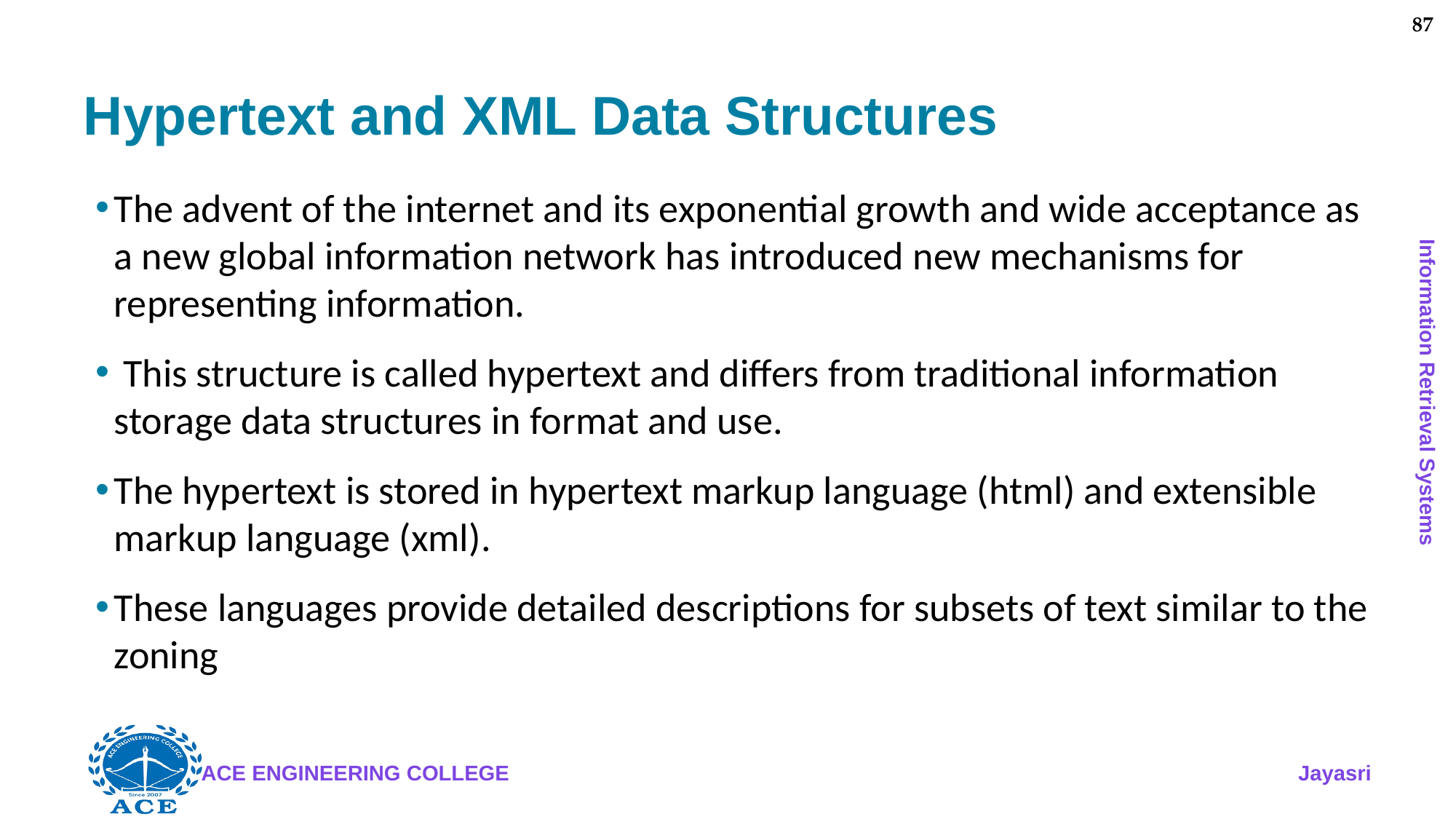

87
# Hypertext and XML Data Structures
The advent of the internet and its exponential growth and wide acceptance as a new global information network has introduced new mechanisms for representing information.
 This structure is called hypertext and differs from traditional information storage data structures in format and use.
The hypertext is stored in hypertext markup language (html) and extensible markup language (xml).
These languages provide detailed descriptions for subsets of text similar to the zoning